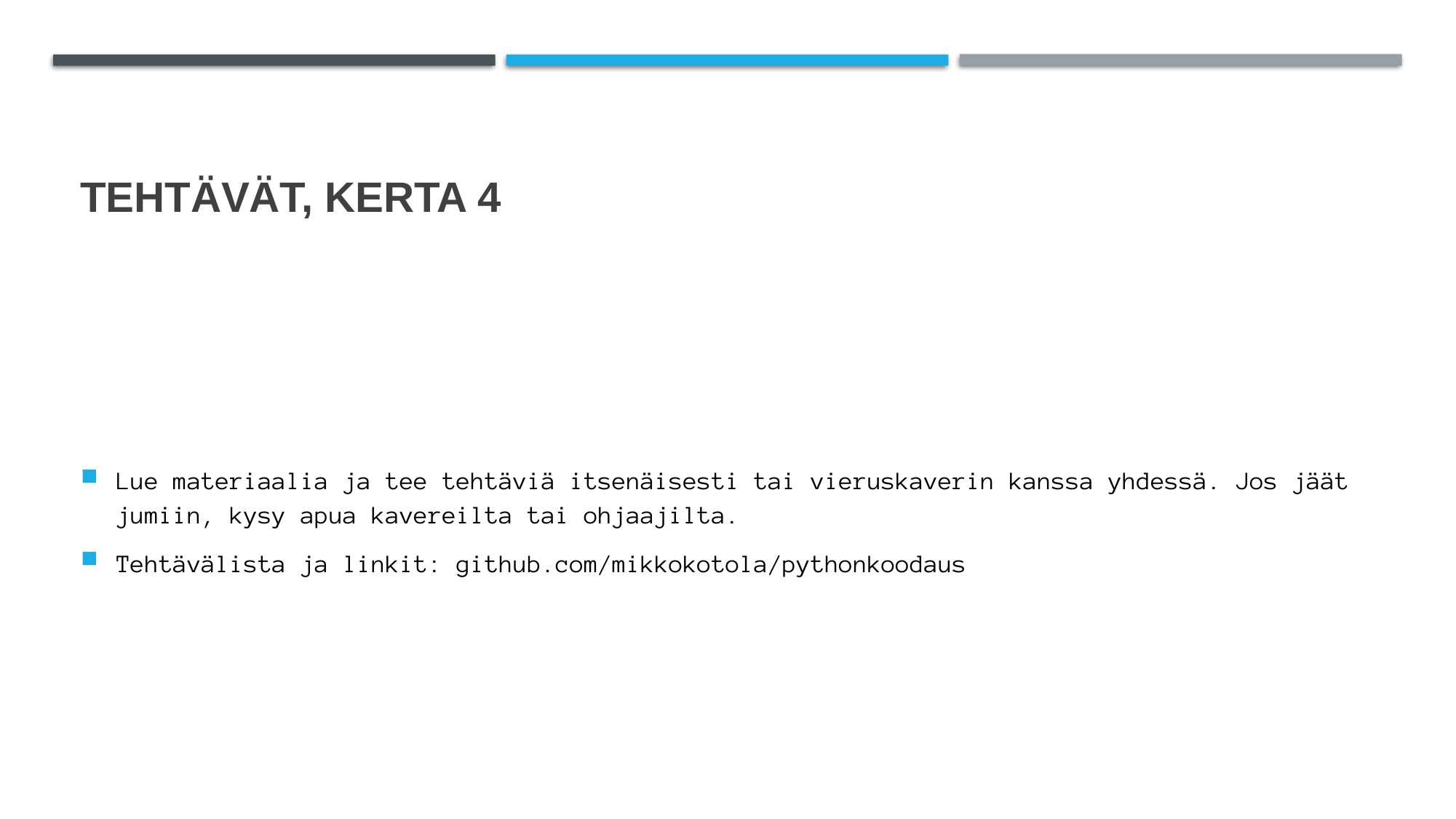

# Tehtävät, kerta 4

Lue materiaalia ja tee tehtäviä itsenäisesti tai vieruskaverin kanssa yhdessä. Jos jäät jumiin, kysy apua kavereilta tai ohjaajilta.
Tehtävälista ja linkit: github.com/mikkokotola/pythonkoodaus